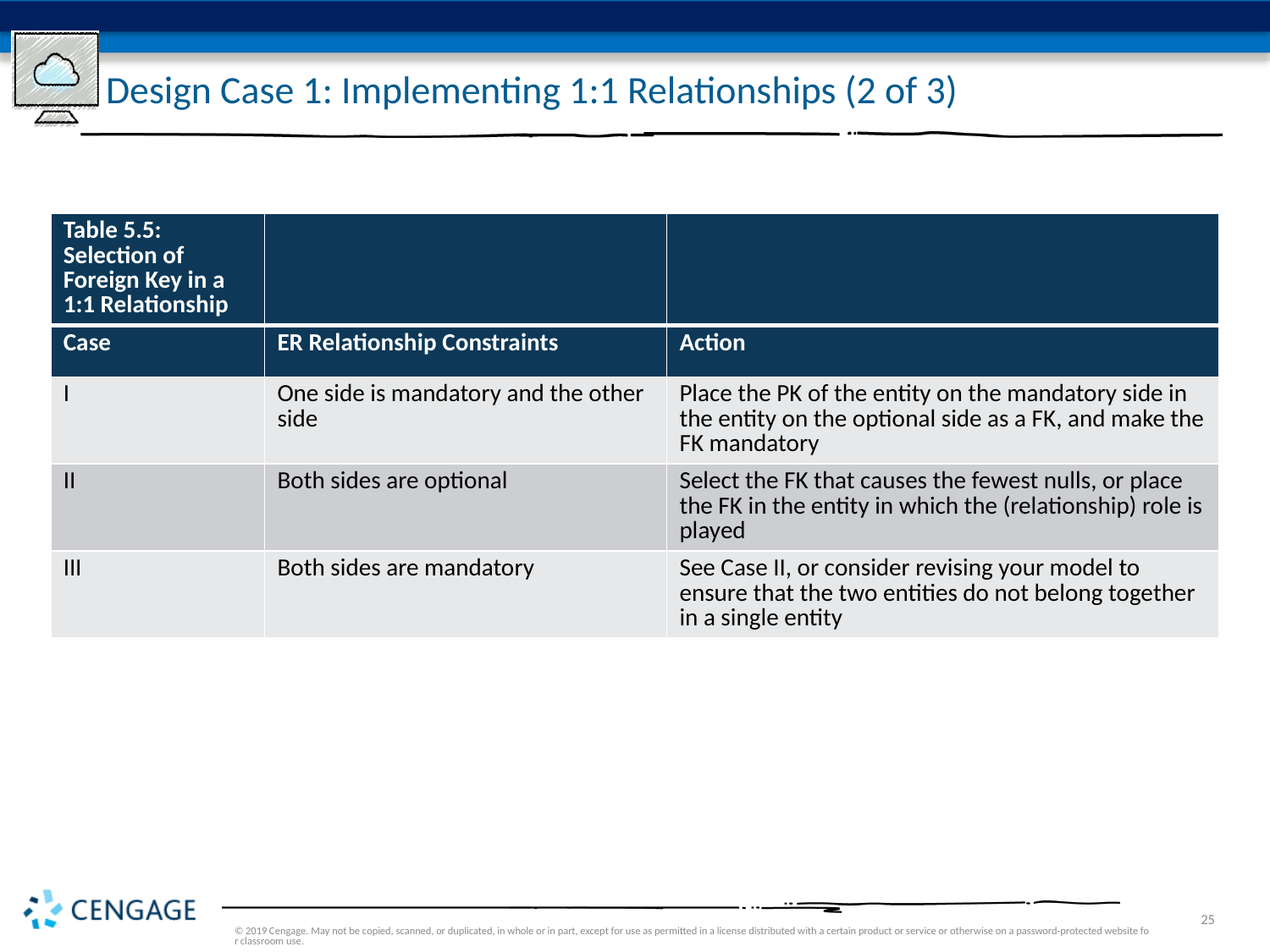

# Design Case 1: Implementing 1:1 Relationships (2 of 3)
| Table 5.5: Selection of Foreign Key in a 1:1 Relationship |  |  |
| --- | --- | --- |
| Case | ER Relationship Constraints | Action |
| I | One side is mandatory and the other side | Place the PK of the entity on the mandatory side in the entity on the optional side as a FK, and make the FK mandatory |
| II | Both sides are optional | Select the FK that causes the fewest nulls, or place the FK in the entity in which the (relationship) role is played |
| III | Both sides are mandatory | See Case II, or consider revising your model to ensure that the two entities do not belong together in a single entity |
© 2019 Cengage. May not be copied, scanned, or duplicated, in whole or in part, except for use as permitted in a license distributed with a certain product or service or otherwise on a password-protected website for classroom use.